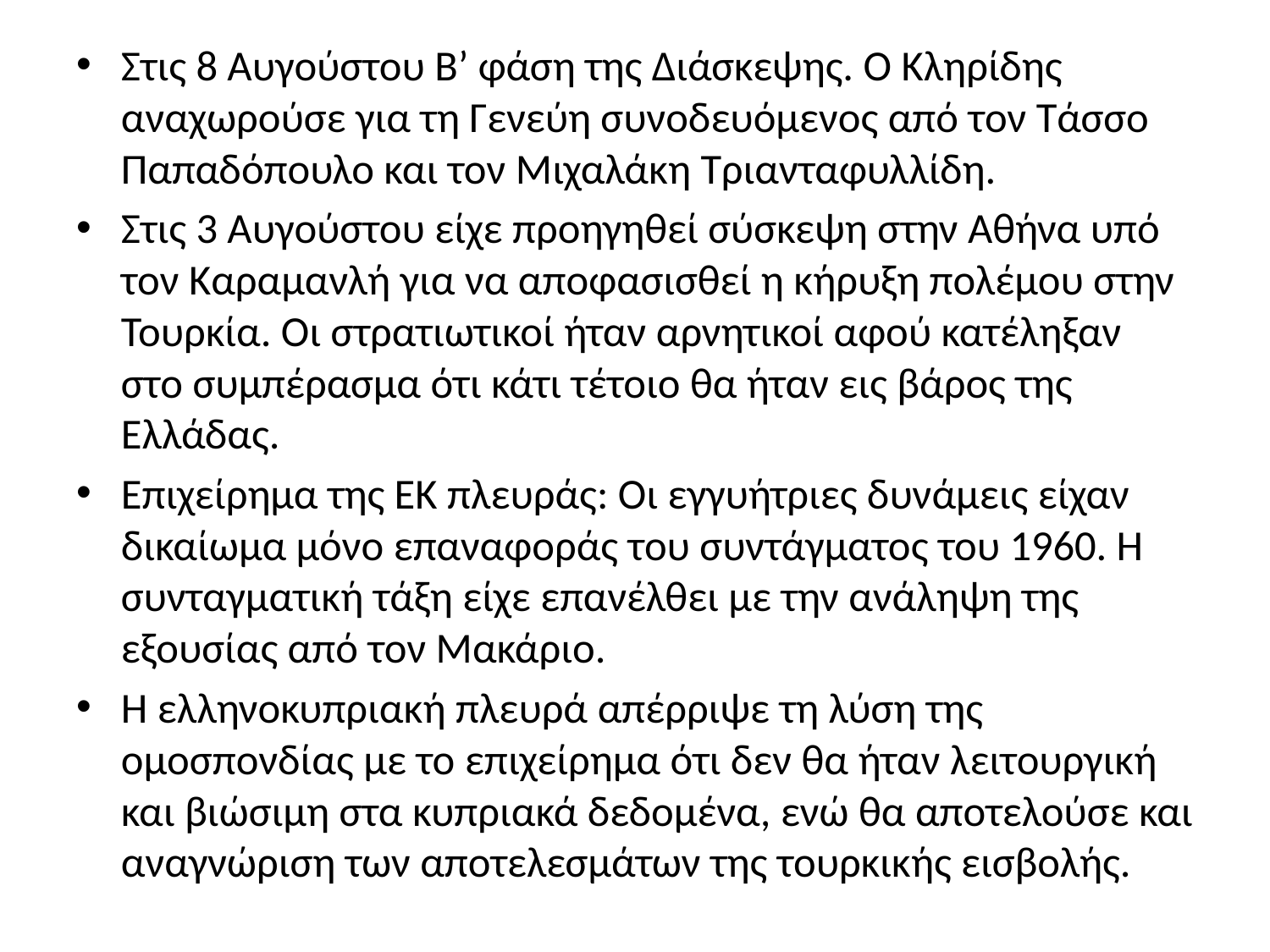

Στις 8 Αυγούστου Β’ φάση της Διάσκεψης. Ο Κληρίδης αναχωρούσε για τη Γενεύη συνοδευόμενος από τον Τάσσο Παπαδόπουλο και τον Μιχαλάκη Τριανταφυλλίδη.
Στις 3 Αυγούστου είχε προηγηθεί σύσκεψη στην Αθήνα υπό τον Καραμανλή για να αποφασισθεί η κήρυξη πολέμου στην Τουρκία. Οι στρατιωτικοί ήταν αρνητικοί αφού κατέληξαν στο συμπέρασμα ότι κάτι τέτοιο θα ήταν εις βάρος της Ελλάδας.
Επιχείρημα της ΕΚ πλευράς: Οι εγγυήτριες δυνάμεις είχαν δικαίωμα μόνο επαναφοράς του συντάγματος του 1960. Η συνταγματική τάξη είχε επανέλθει με την ανάληψη της εξουσίας από τον Μακάριο.
Η ελληνοκυπριακή πλευρά απέρριψε τη λύση της ομοσπονδίας με το επιχείρημα ότι δεν θα ήταν λειτουργική και βιώσιμη στα κυπριακά δεδομένα, ενώ θα αποτελούσε και αναγνώριση των αποτελεσμάτων της τουρκικής εισβολής.